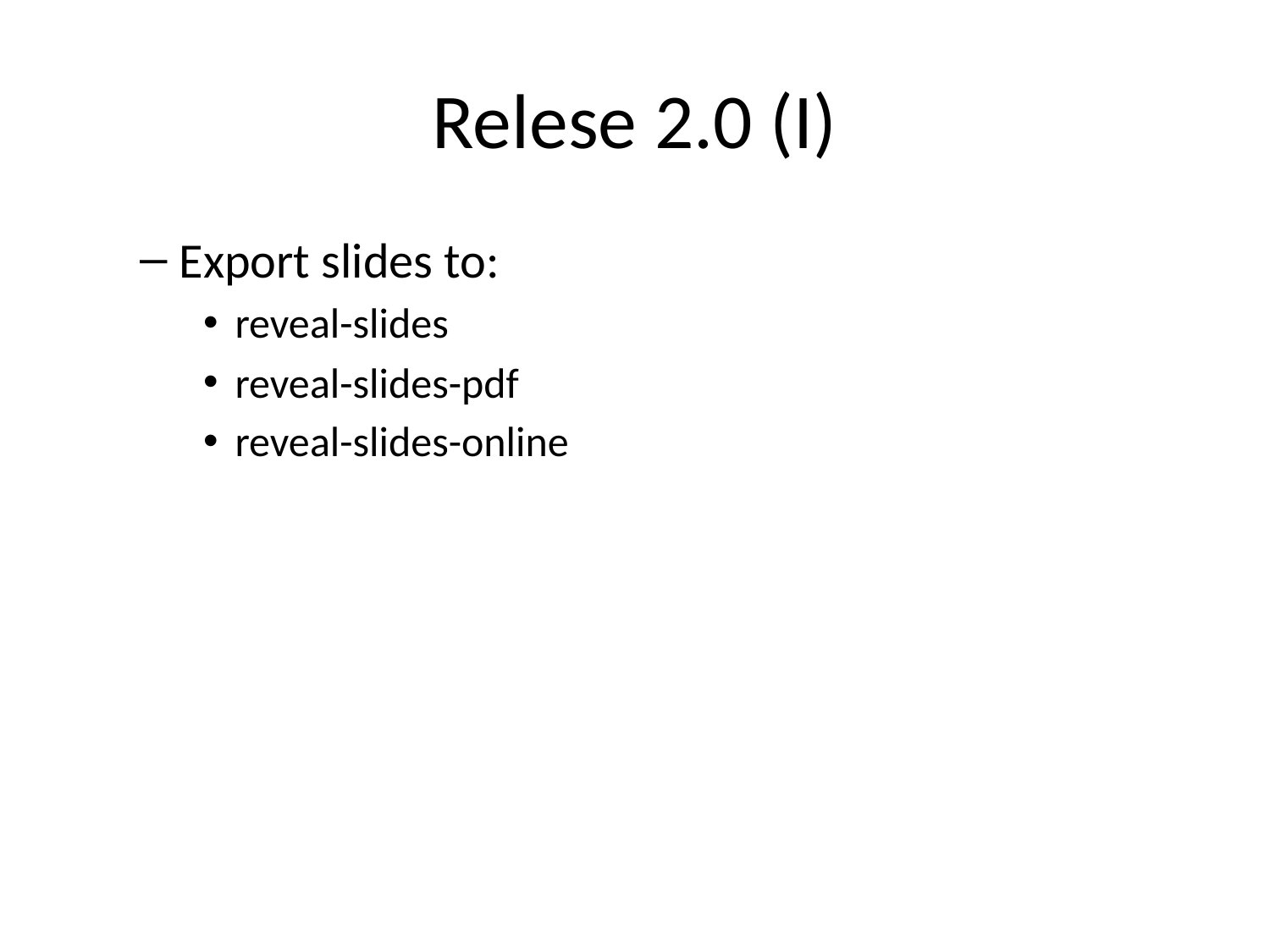

# Relese 2.0 (I)
Export slides to:
reveal-slides
reveal-slides-pdf
reveal-slides-online